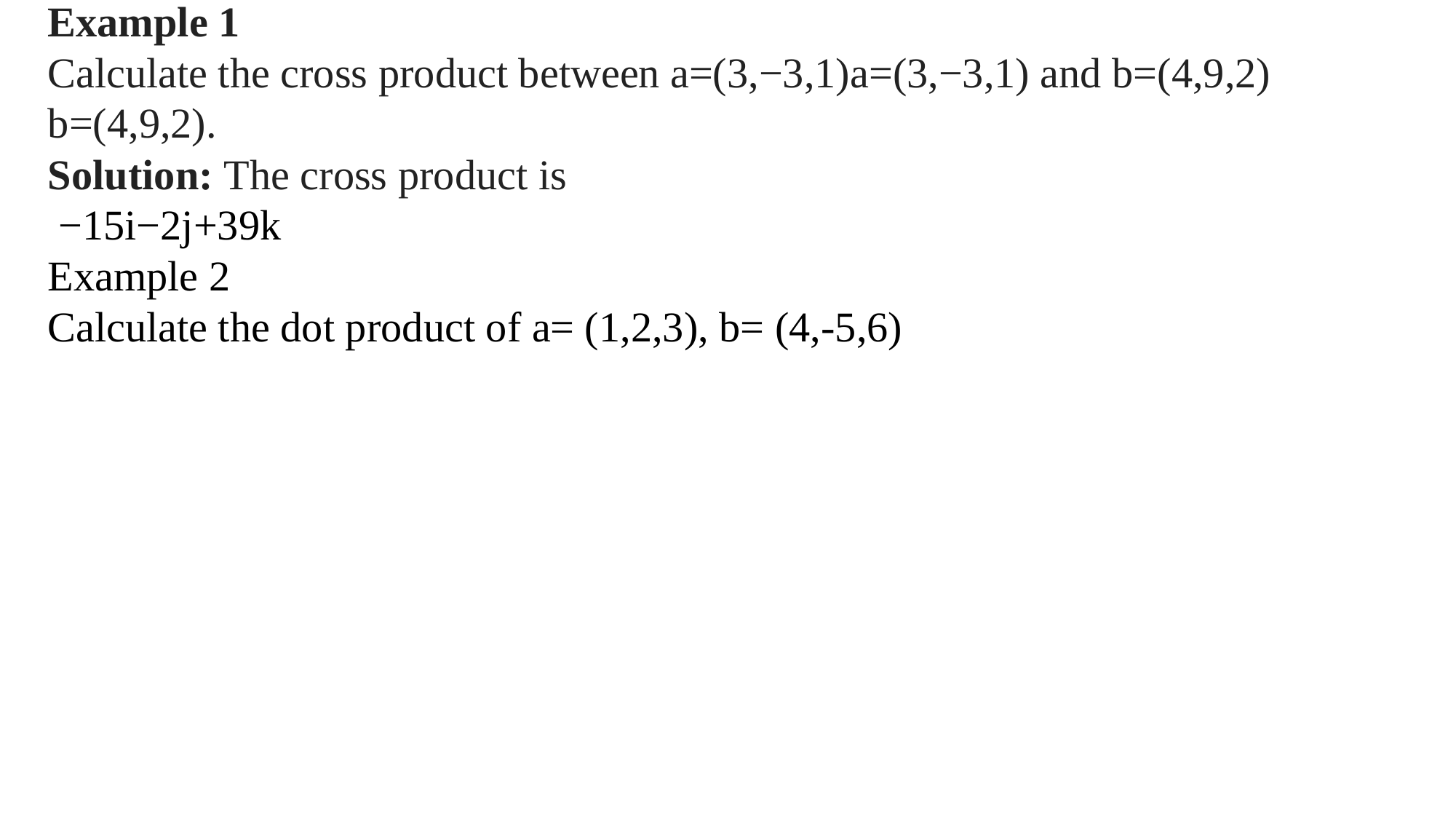

Example 1
Calculate the cross product between a=(3,−3,1)a=(3,−3,1) and b=(4,9,2)
b=(4,9,2).
Solution: The cross product is
 −15i−2j+39k
Example 2
Calculate the dot product of a= (1,2,3), b= (4,-5,6)